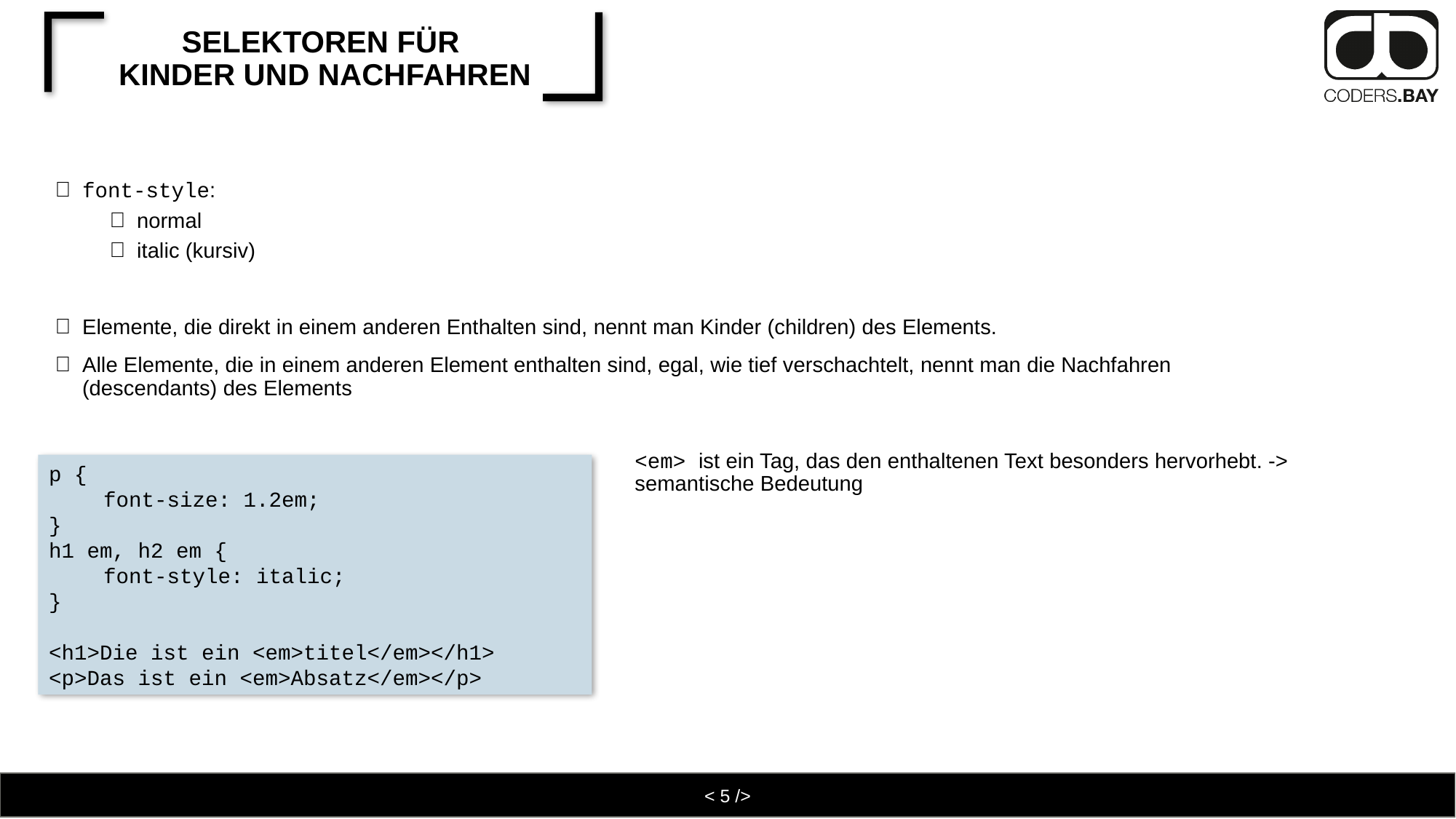

# Selektoren für Kinder und Nachfahren
font-style:
normal
italic (kursiv)

Elemente, die direkt in einem anderen Enthalten sind, nennt man Kinder (children) des Elements.
Alle Elemente, die in einem anderen Element enthalten sind, egal, wie tief verschachtelt, nennt man die Nachfahren (descendants) des Elements
<em> ist ein Tag, das den enthaltenen Text besonders hervorhebt. -> semantische Bedeutung
p {
font-size: 1.2em;
}
h1 em, h2 em {
font-style: italic;
}

<h1>Die ist ein <em>titel</em></h1>
<p>Das ist ein <em>Absatz</em></p>